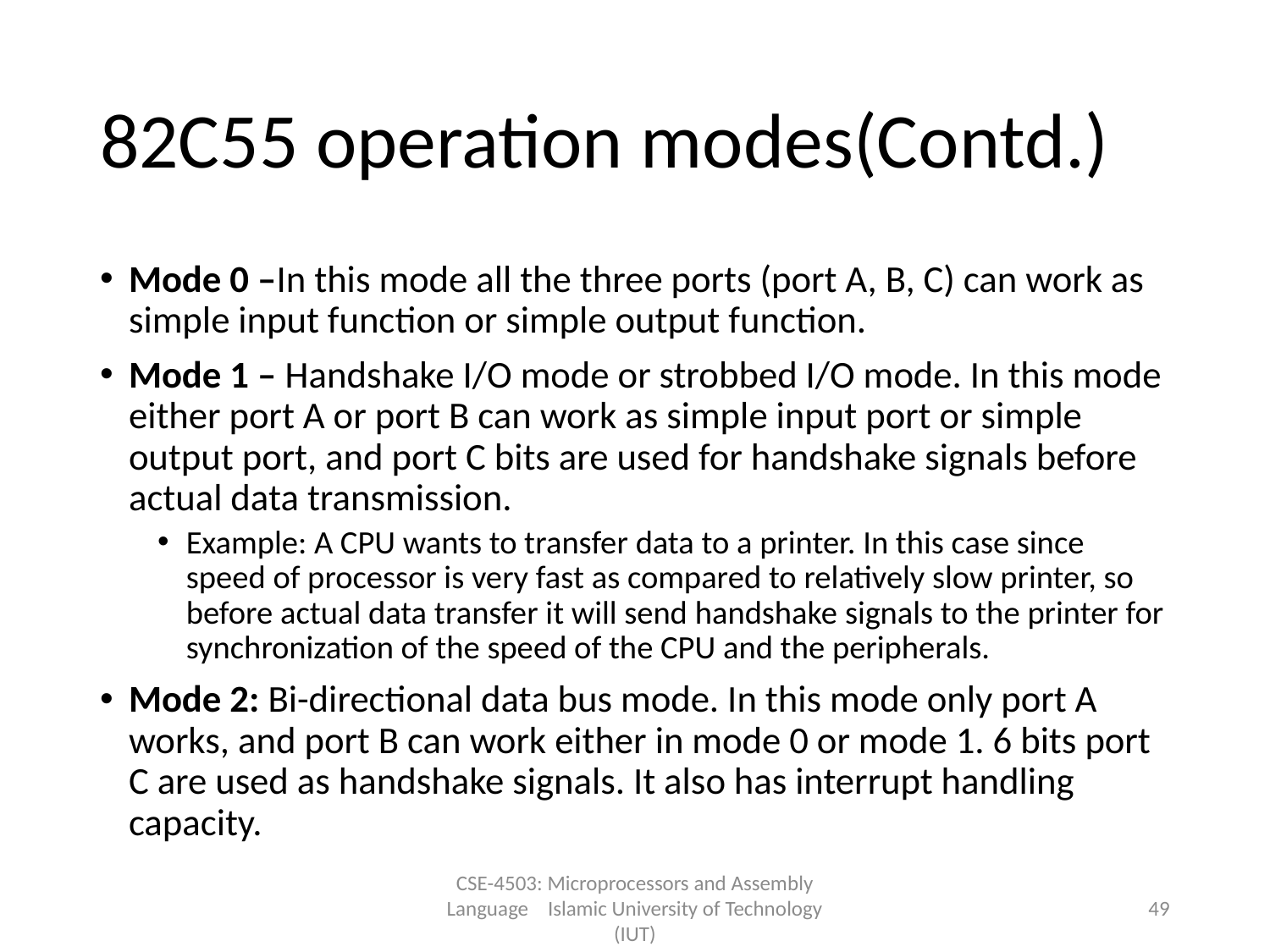

# 82C55 operation modes(Contd.)
Mode 0 –In this mode all the three ports (port A, B, C) can work as simple input function or simple output function.
Mode 1 – Handshake I/O mode or strobbed I/O mode. In this mode either port A or port B can work as simple input port or simple output port, and port C bits are used for handshake signals before actual data transmission.
Example: A CPU wants to transfer data to a printer. In this case since speed of processor is very fast as compared to relatively slow printer, so before actual data transfer it will send handshake signals to the printer for synchronization of the speed of the CPU and the peripherals.
Mode 2: Bi-directional data bus mode. In this mode only port A works, and port B can work either in mode 0 or mode 1. 6 bits port C are used as handshake signals. It also has interrupt handling capacity.

CSE-4503: Microprocessors and Assembly Language    Islamic University of Technology (IUT)
49